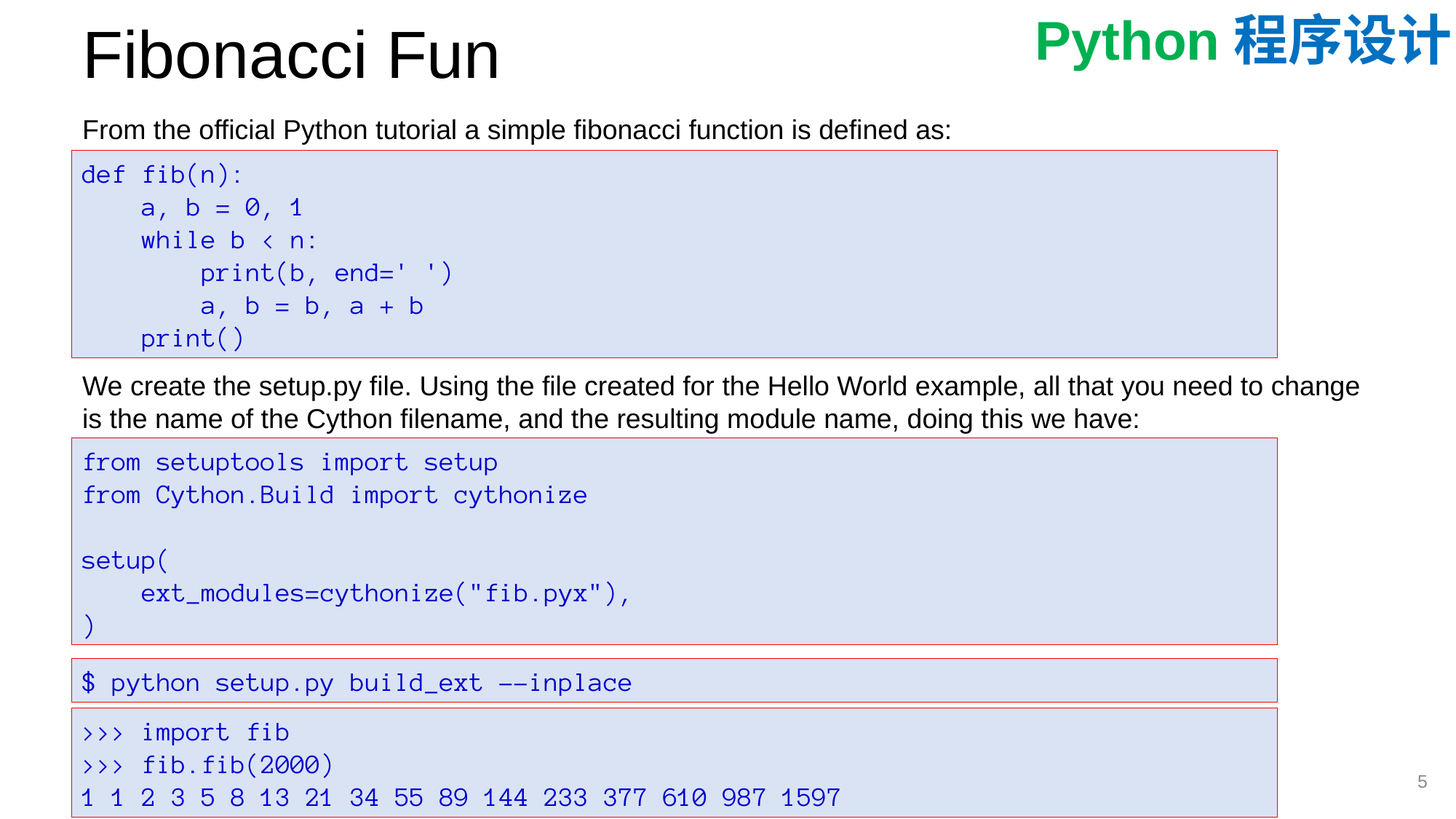

# Fibonacci Fun
From the official Python tutorial a simple fibonacci function is defined as:
def fib(n):
    a, b = 0, 1
    while b < n:
        print(b, end=' ')
        a, b = b, a + b
    print()
We create the setup.py file. Using the file created for the Hello World example, all that you need to change is the name of the Cython filename, and the resulting module name, doing this we have:
from setuptools import setup
from Cython.Build import cythonize

setup(
    ext_modules=cythonize("fib.pyx"),
)
$ python setup.py build_ext --inplace
>>> import fib
>>> fib.fib(2000)
1 1 2 3 5 8 13 21 34 55 89 144 233 377 610 987 1597
5